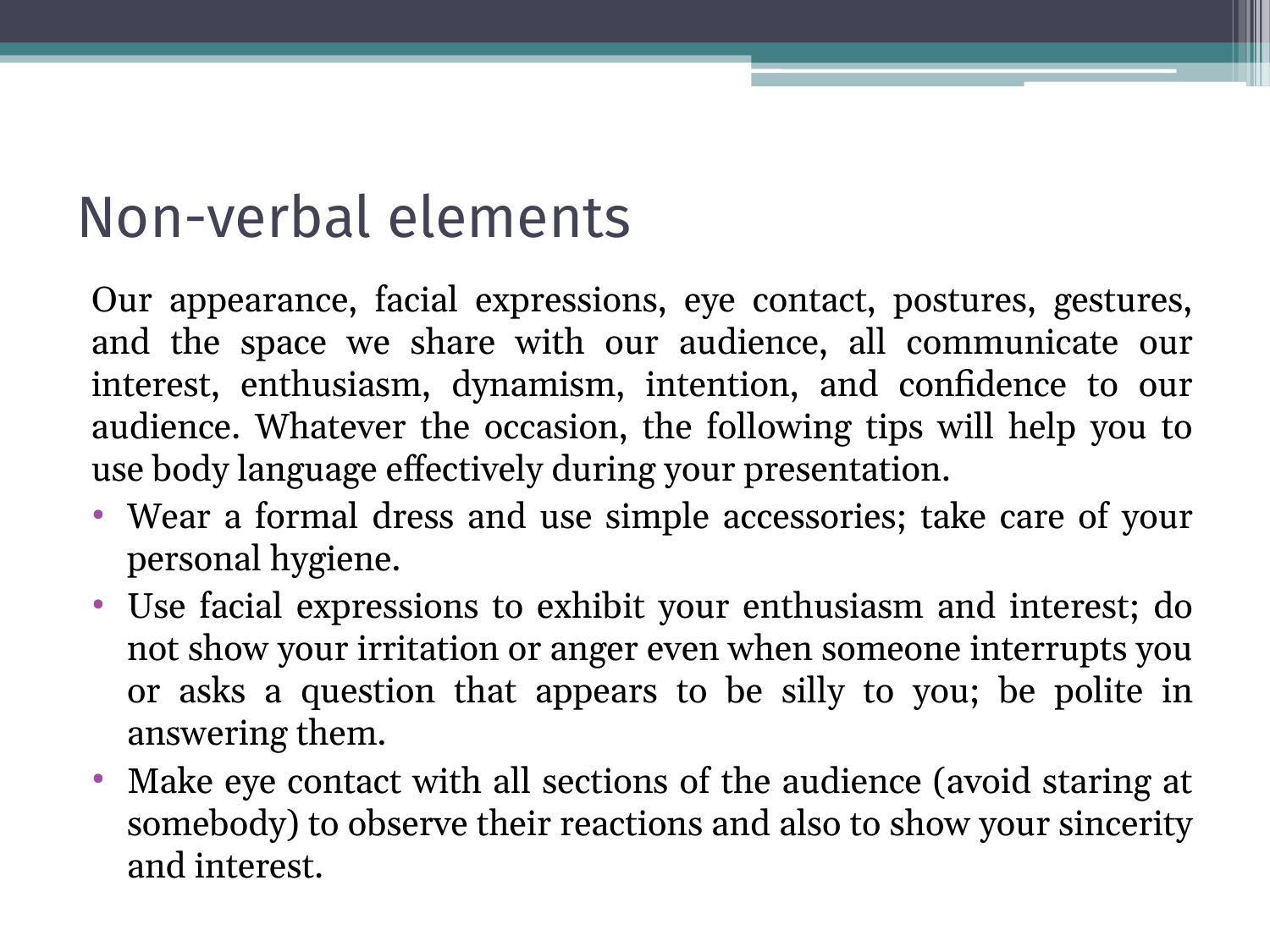

# Non-verbal elements
Our appearance, facial expressions, eye contact, postures, gestures, and the space we share with our audience, all communicate our interest, enthusiasm, dynamism, intention, and confidence to our audience. Whatever the occasion, the following tips will help you to use body language effectively during your presentation.
Wear a formal dress and use simple accessories; take care of your personal hygiene.
Use facial expressions to exhibit your enthusiasm and interest; do not show your irritation or anger even when someone interrupts you or asks a question that appears to be silly to you; be polite in answering them.
Make eye contact with all sections of the audience (avoid staring at somebody) to observe their reactions and also to show your sincerity and interest.